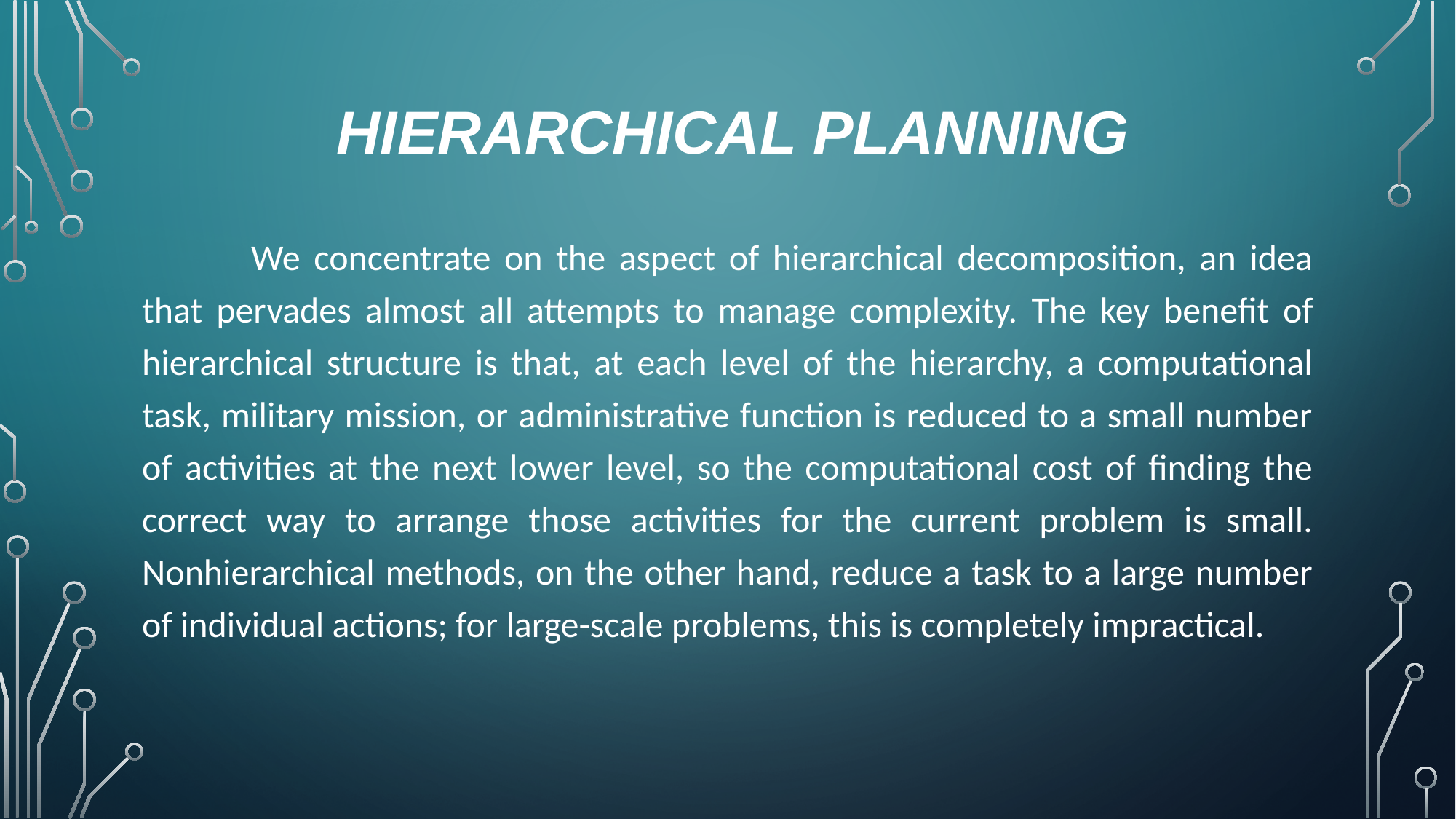

# Hierarchical planning
	We concentrate on the aspect of hierarchical decomposition, an idea that pervades almost all attempts to manage complexity. The key benefit of hierarchical structure is that, at each level of the hierarchy, a computational task, military mission, or administrative function is reduced to a small number of activities at the next lower level, so the computational cost of finding the correct way to arrange those activities for the current problem is small. Nonhierarchical methods, on the other hand, reduce a task to a large number of individual actions; for large-scale problems, this is completely impractical.